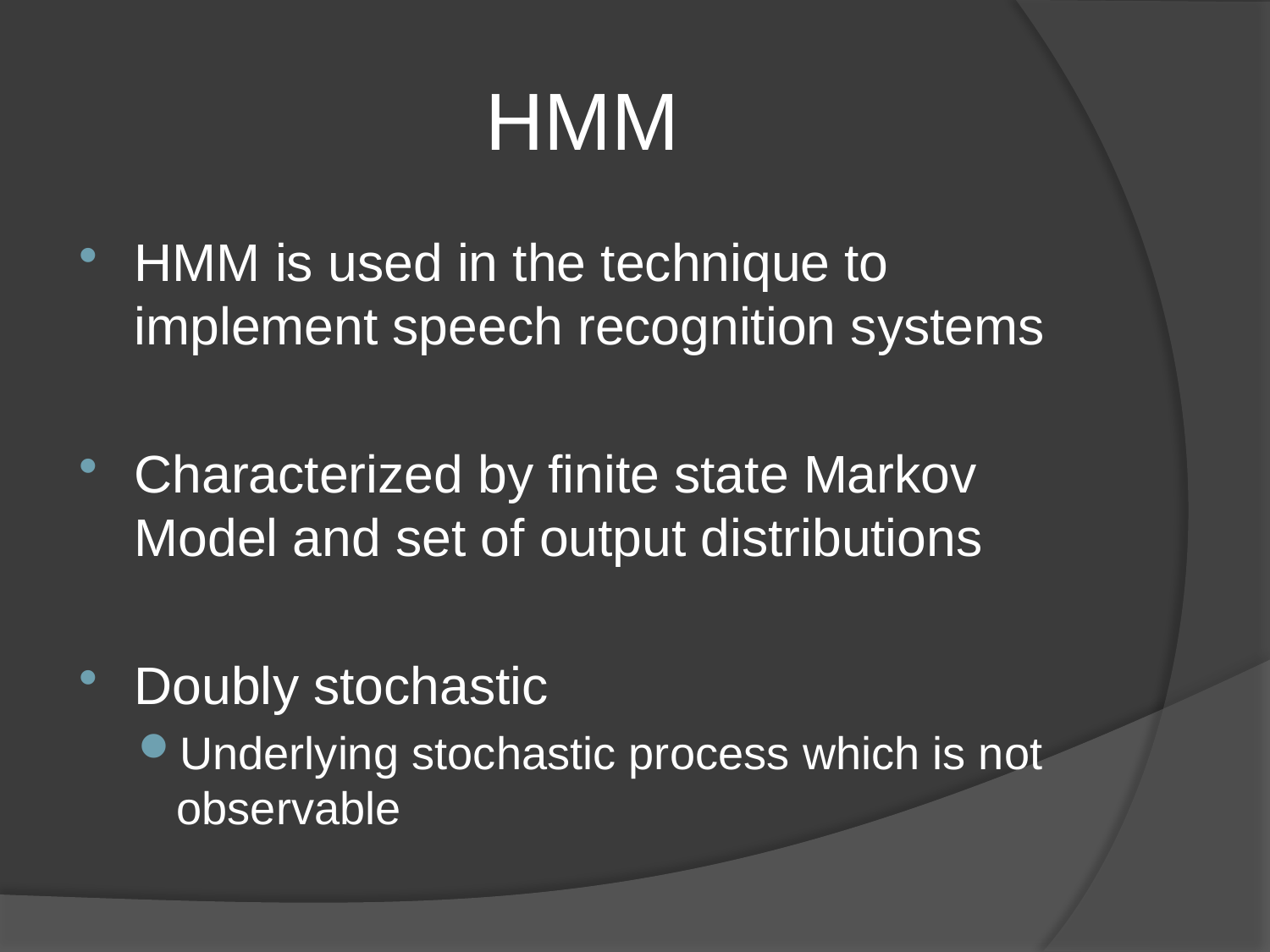

# HMM
HMM is used in the technique to implement speech recognition systems

Characterized by finite state Markov Model and set of output distributions

Doubly stochastic
Underlying stochastic process which is not observable